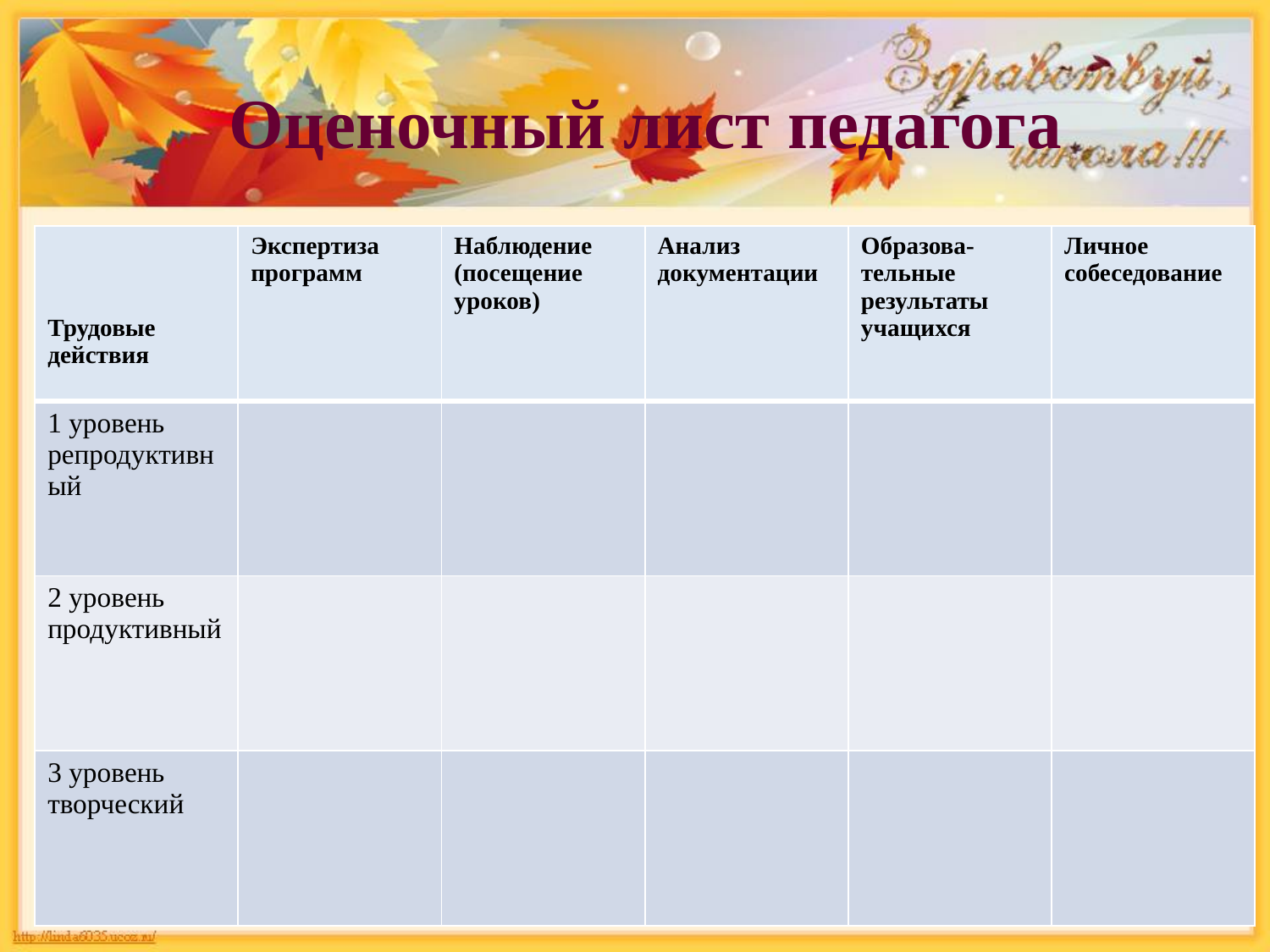

# Оценочный лист педагога

| Трудовые действия | Экспертиза программ | Наблюдение (посещение уроков) | Анализ документации | Образова- тельные результаты учащихся | Личное собеседование |
| --- | --- | --- | --- | --- | --- |
| 1 уровень репродуктивный |  |  |  |  |  |
| 2 уровень продуктивный |  |  |  |  |  |
| 3 уровень творческий |  |  |  |  |  |